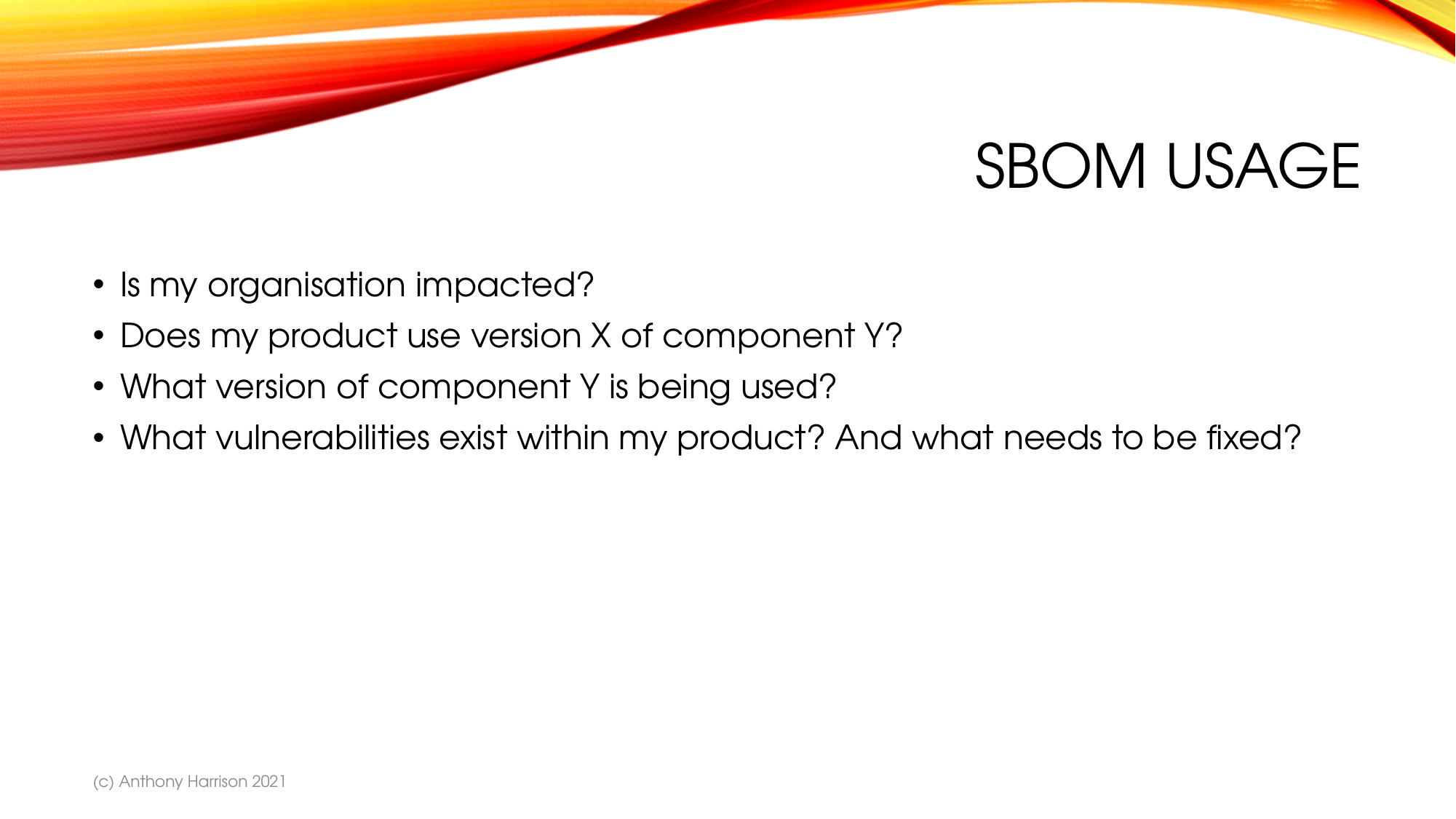

# SBOM Usage
Is my organisation impacted?
Does my product use version X of component Y?
What version of component Y is being used?
What vulnerabilities exist within my product? And what needs to be fixed?

(c) Anthony Harrison 2021